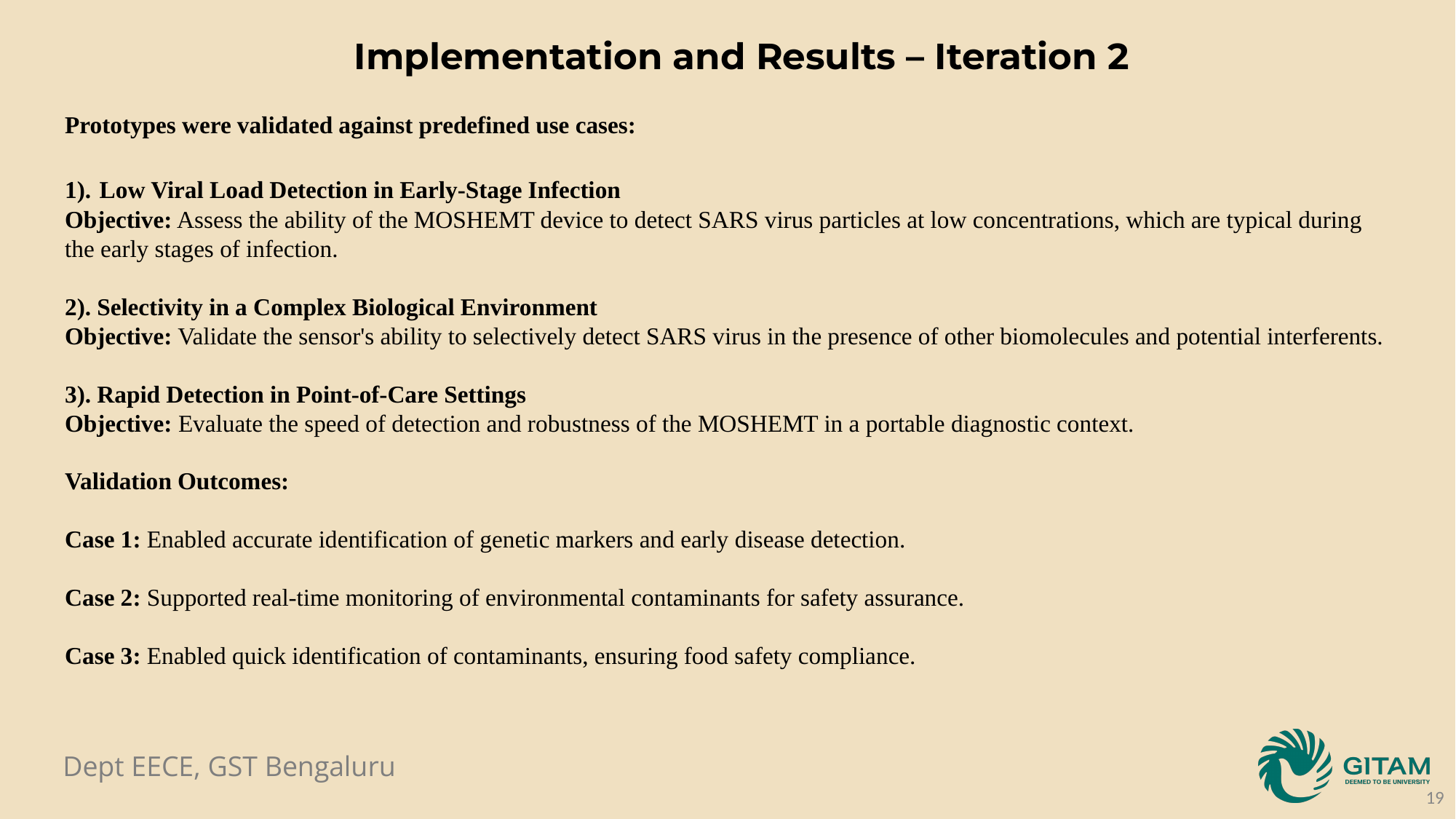

Implementation and Results – Iteration 2
Prototypes were validated against predefined use cases:

1). Low Viral Load Detection in Early-Stage Infection
Objective: Assess the ability of the MOSHEMT device to detect SARS virus particles at low concentrations, which are typical during the early stages of infection.

2). Selectivity in a Complex Biological Environment
Objective: Validate the sensor's ability to selectively detect SARS virus in the presence of other biomolecules and potential interferents.

3). Rapid Detection in Point-of-Care Settings
Objective: Evaluate the speed of detection and robustness of the MOSHEMT in a portable diagnostic context.

Validation Outcomes:

Case 1: Enabled accurate identification of genetic markers and early disease detection.

Case 2: Supported real-time monitoring of environmental contaminants for safety assurance.

Case 3: Enabled quick identification of contaminants, ensuring food safety compliance.

19